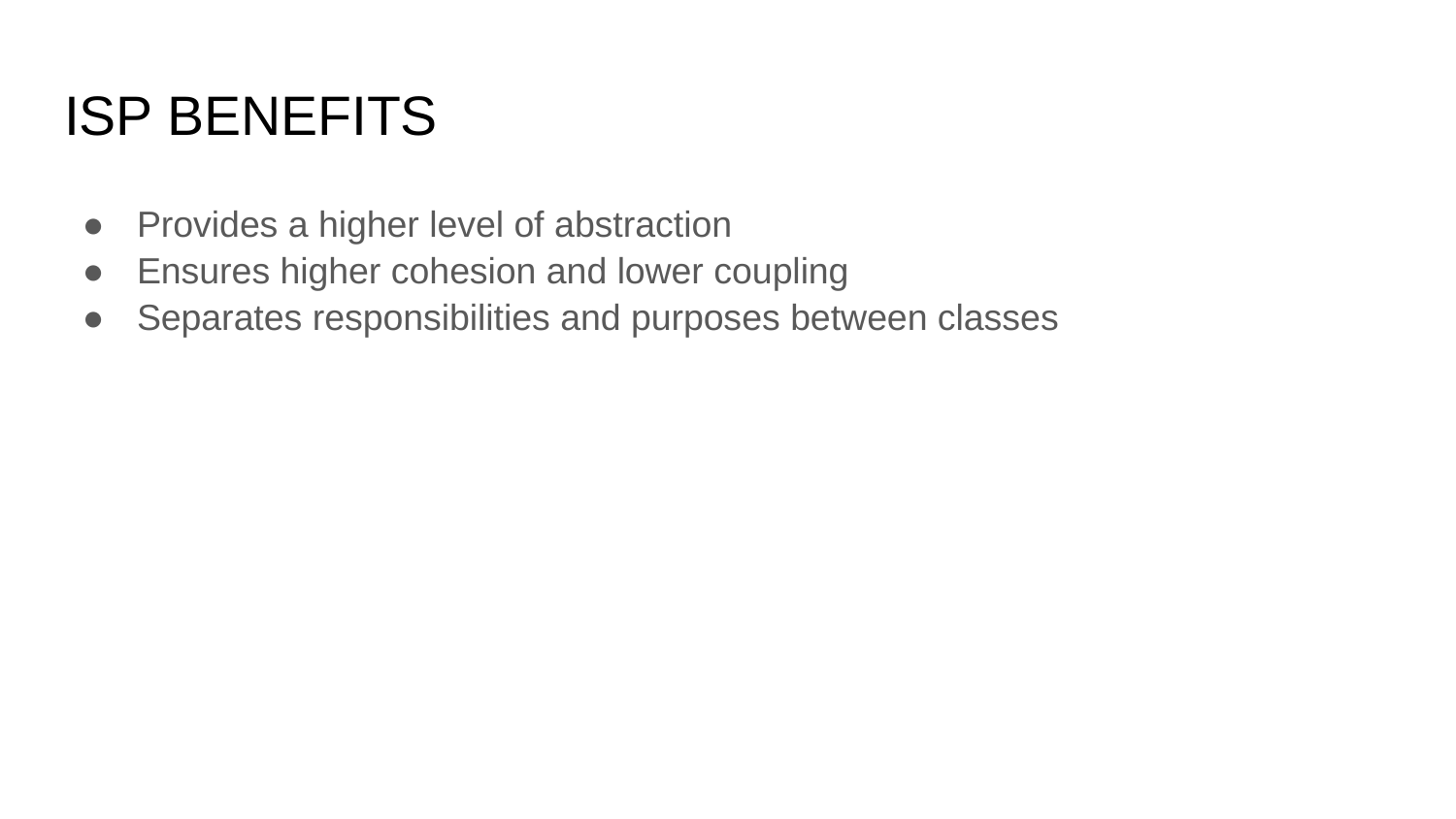

# ISP BENEFITS
Provides a higher level of abstraction
Ensures higher cohesion and lower coupling
Separates responsibilities and purposes between classes